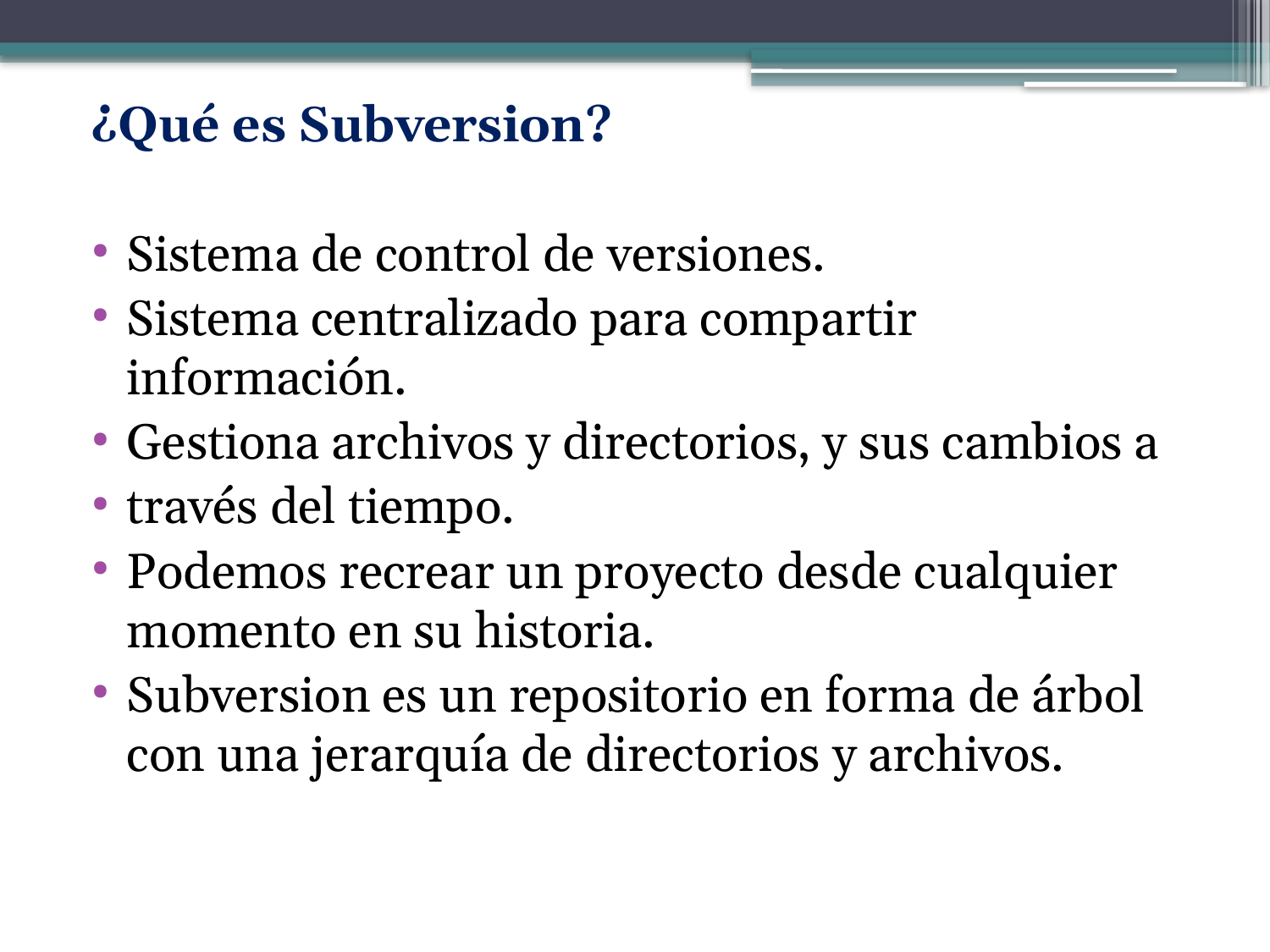

¿Qué es Subversion?

Sistema de control de versiones.
Sistema centralizado para compartir información.
Gestiona archivos y directorios, y sus cambios a
través del tiempo.
Podemos recrear un proyecto desde cualquier momento en su historia.
Subversion es un repositorio en forma de árbol con una jerarquía de directorios y archivos.